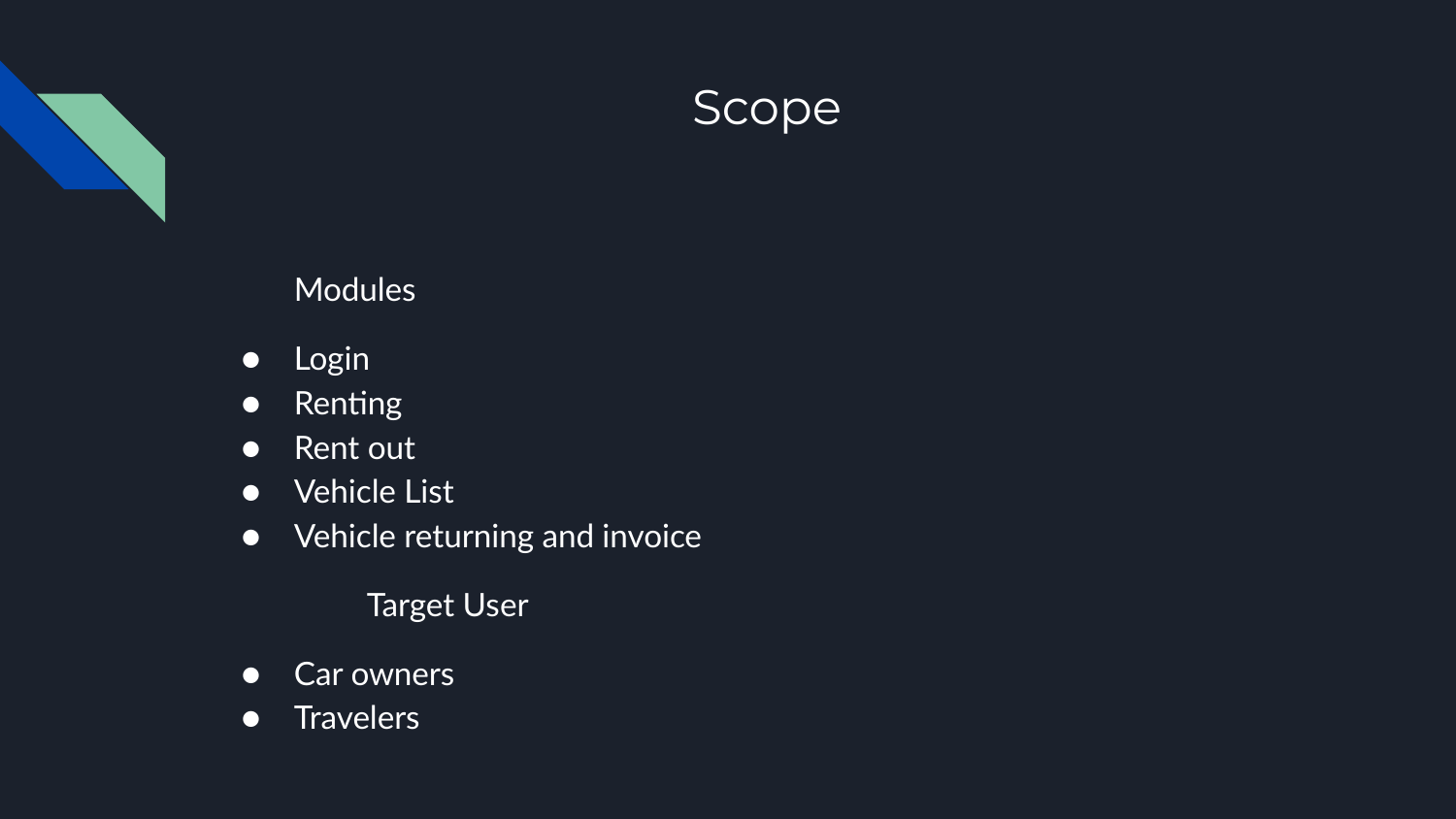

# Scope
Modules
Login
Renting
Rent out
Vehicle List
Vehicle returning and invoice
	Target User
Car owners
Travelers